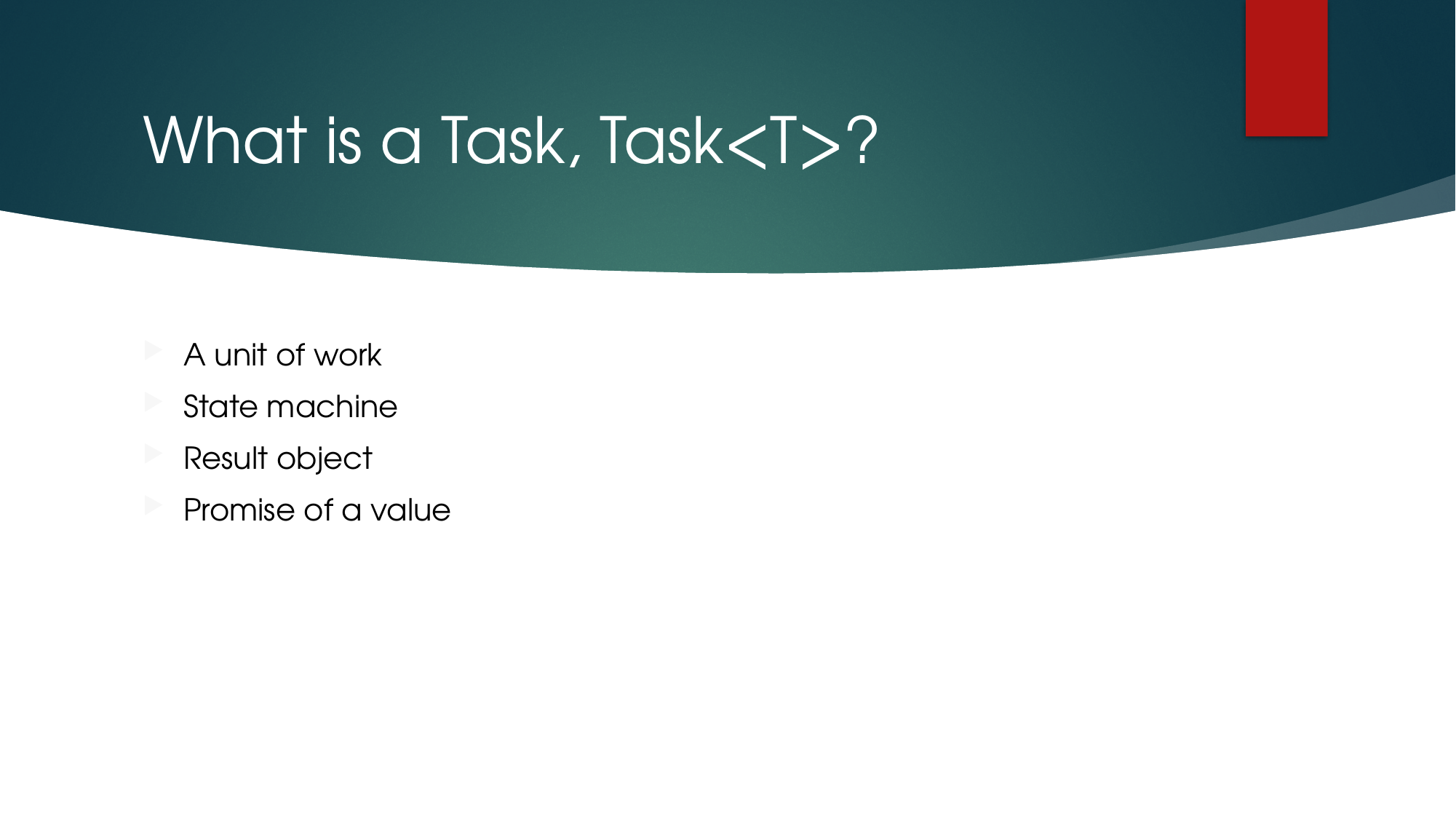

# What is a Task, Task<T>?

A unit of work
State machine
Result object
Promise of a value